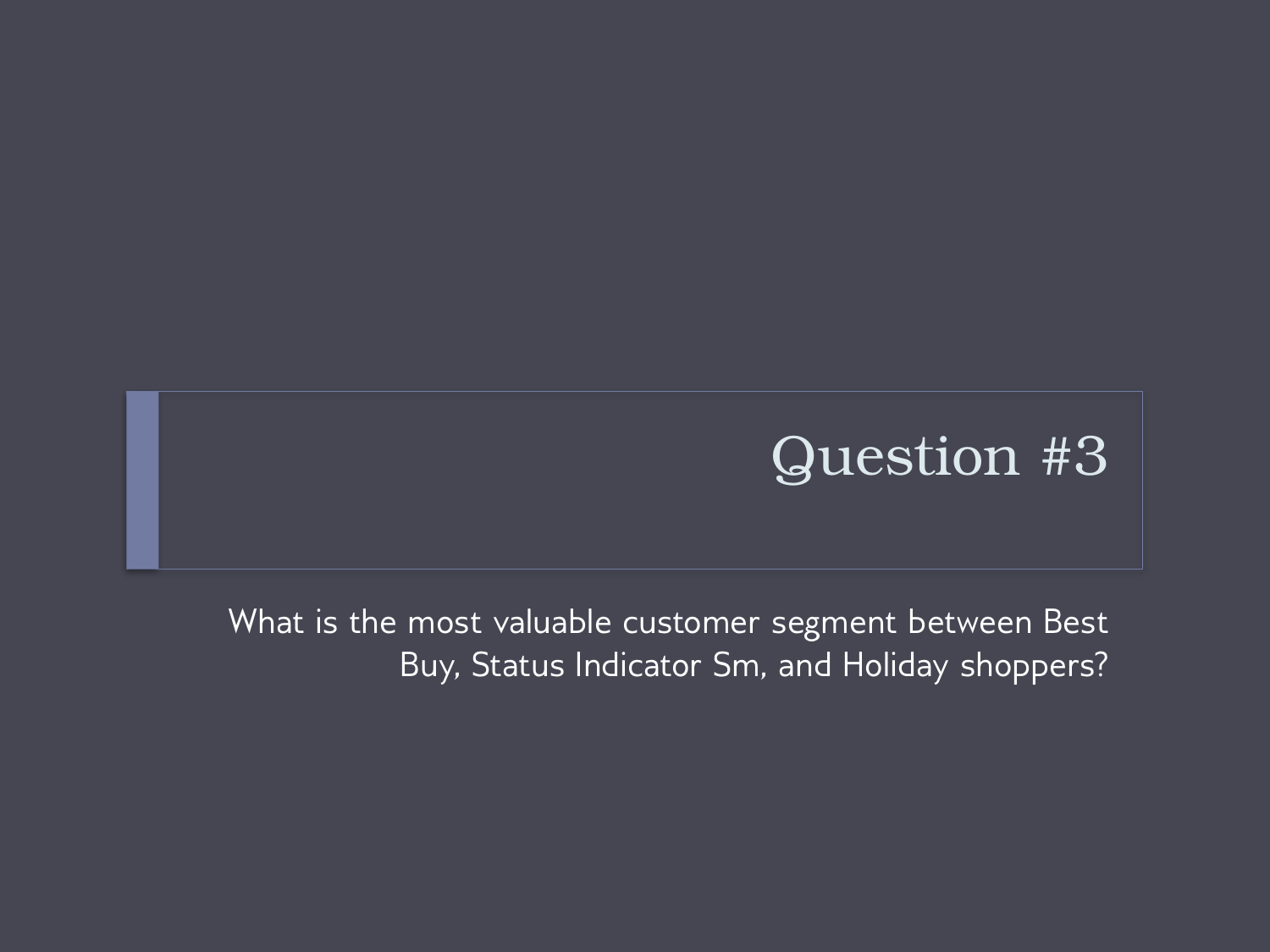

# Question #3
What is the most valuable customer segment between Best Buy, Status Indicator Sm, and Holiday shoppers?